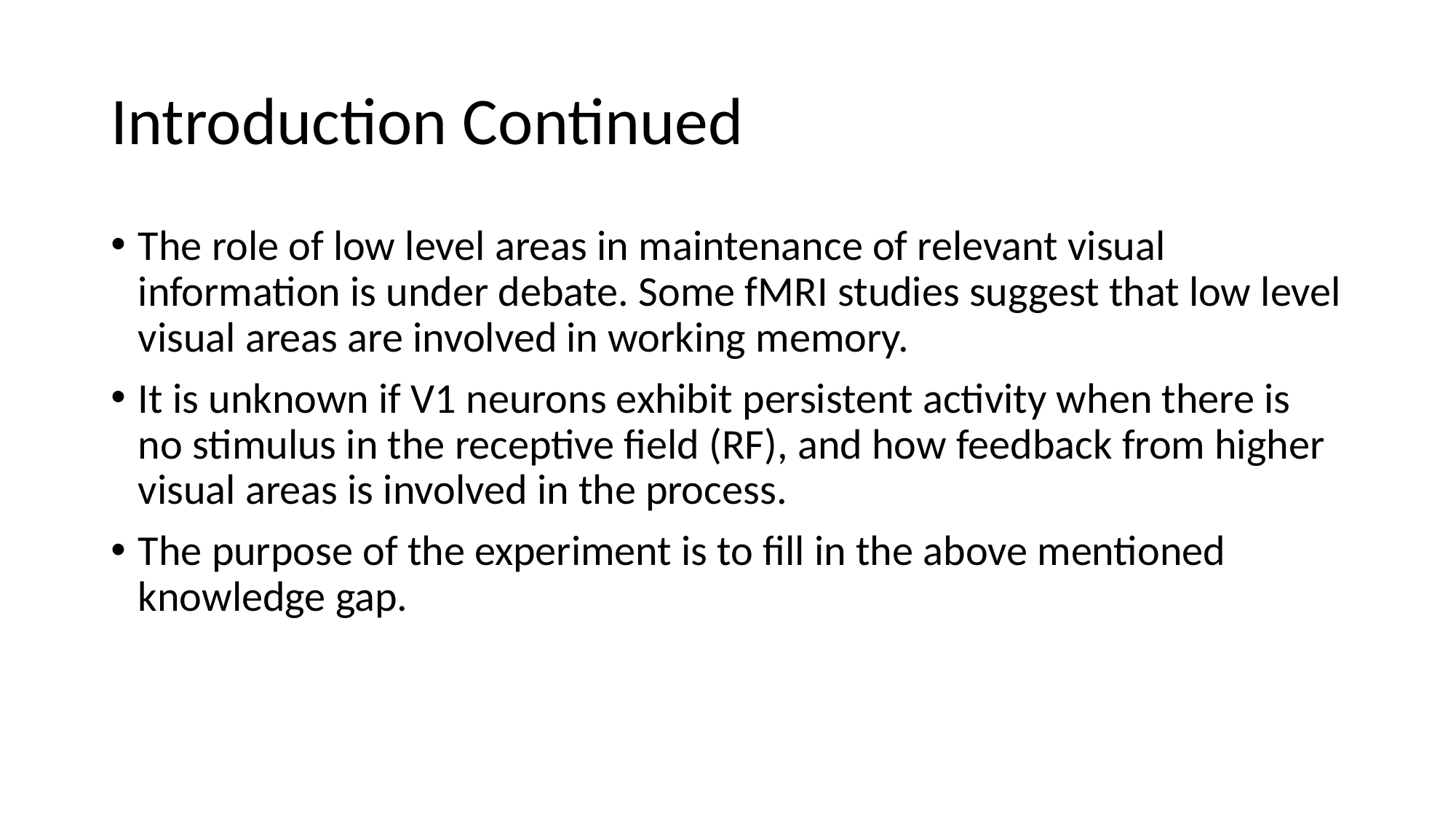

# Introduction Continued
The role of low level areas in maintenance of relevant visual information is under debate. Some fMRI studies suggest that low level visual areas are involved in working memory.
It is unknown if V1 neurons exhibit persistent activity when there is no stimulus in the receptive field (RF), and how feedback from higher visual areas is involved in the process.
The purpose of the experiment is to fill in the above mentioned knowledge gap.